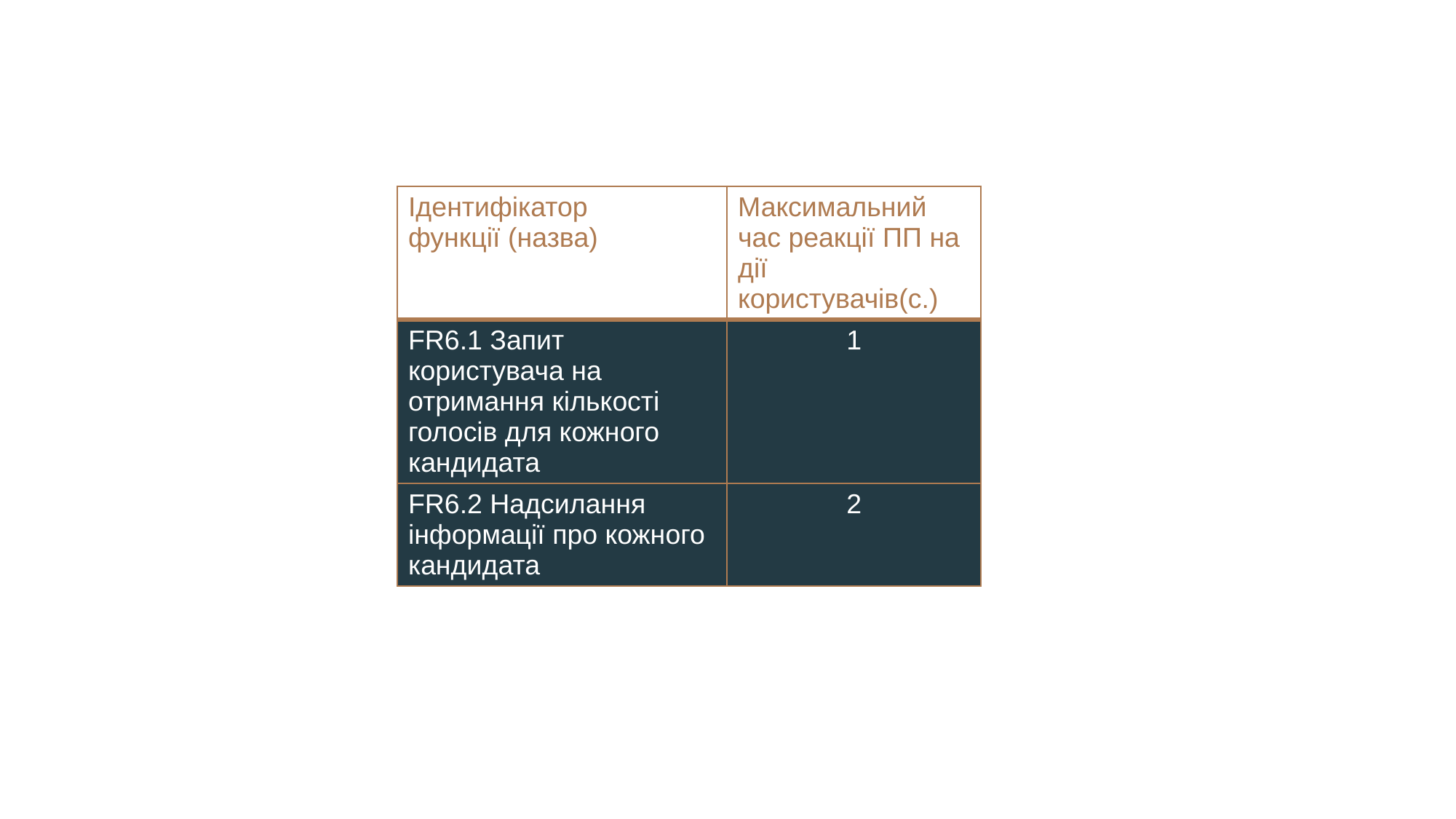

| Ідентифікатор функції (назва) | Максимальний час реакції ПП на дії користувачів(c.) |
| --- | --- |
| FR6.1 Запит користувача на отримання кількості голосів для кожного кандидата | 1 |
| FR6.2 Надсилання інформації про кожного кандидата | 2 |